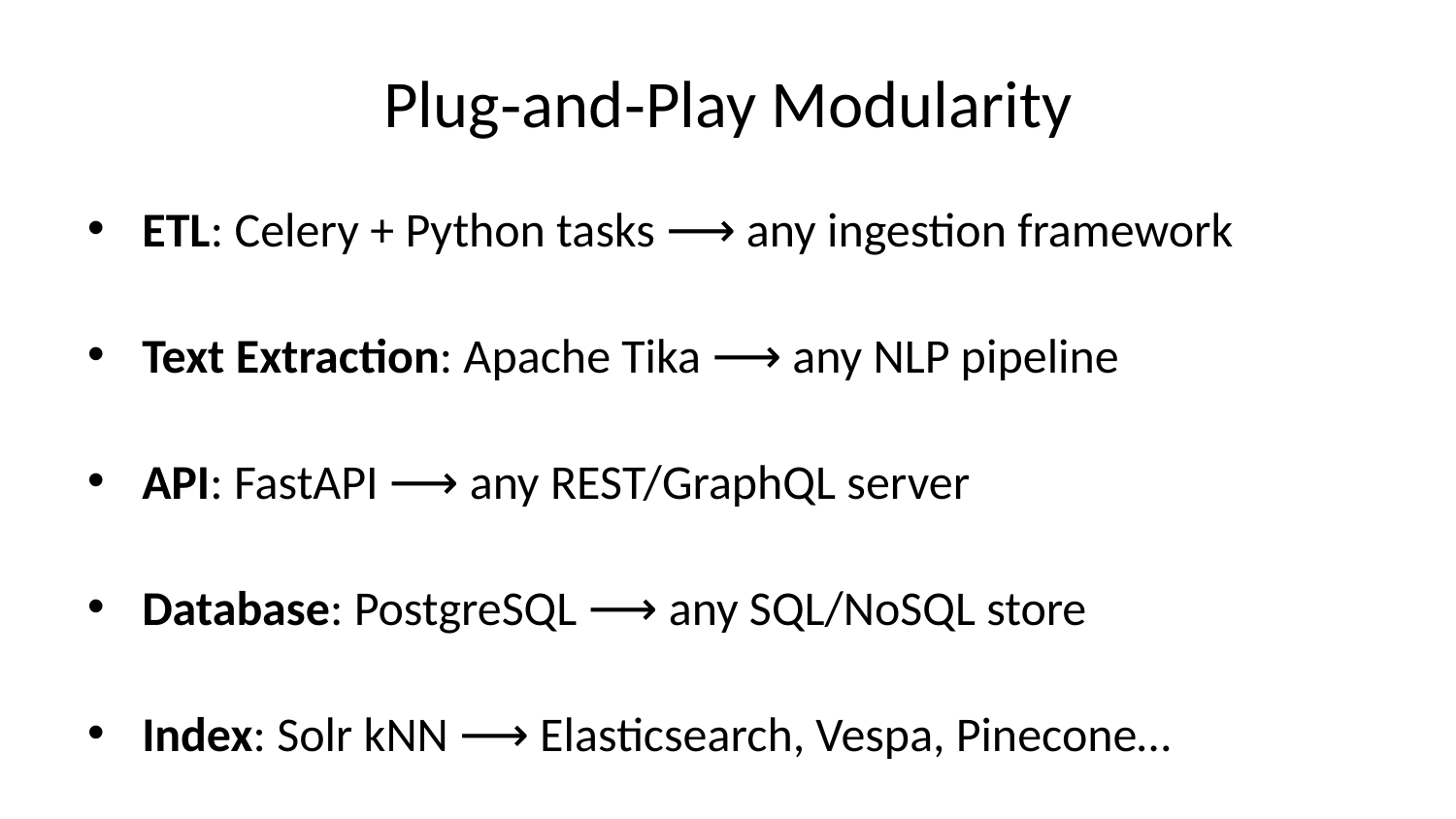

# Plug‑and‑Play Modularity
ETL: Celery + Python tasks ⟶ any ingestion framework
Text Extraction: Apache Tika ⟶ any NLP pipeline
API: FastAPI ⟶ any REST/GraphQL server
Database: PostgreSQL ⟶ any SQL/NoSQL store
Index: Solr kNN ⟶ Elasticsearch, Vespa, Pinecone…
Frontend: Next.js ⟶ Vue, Angular, static SSGs